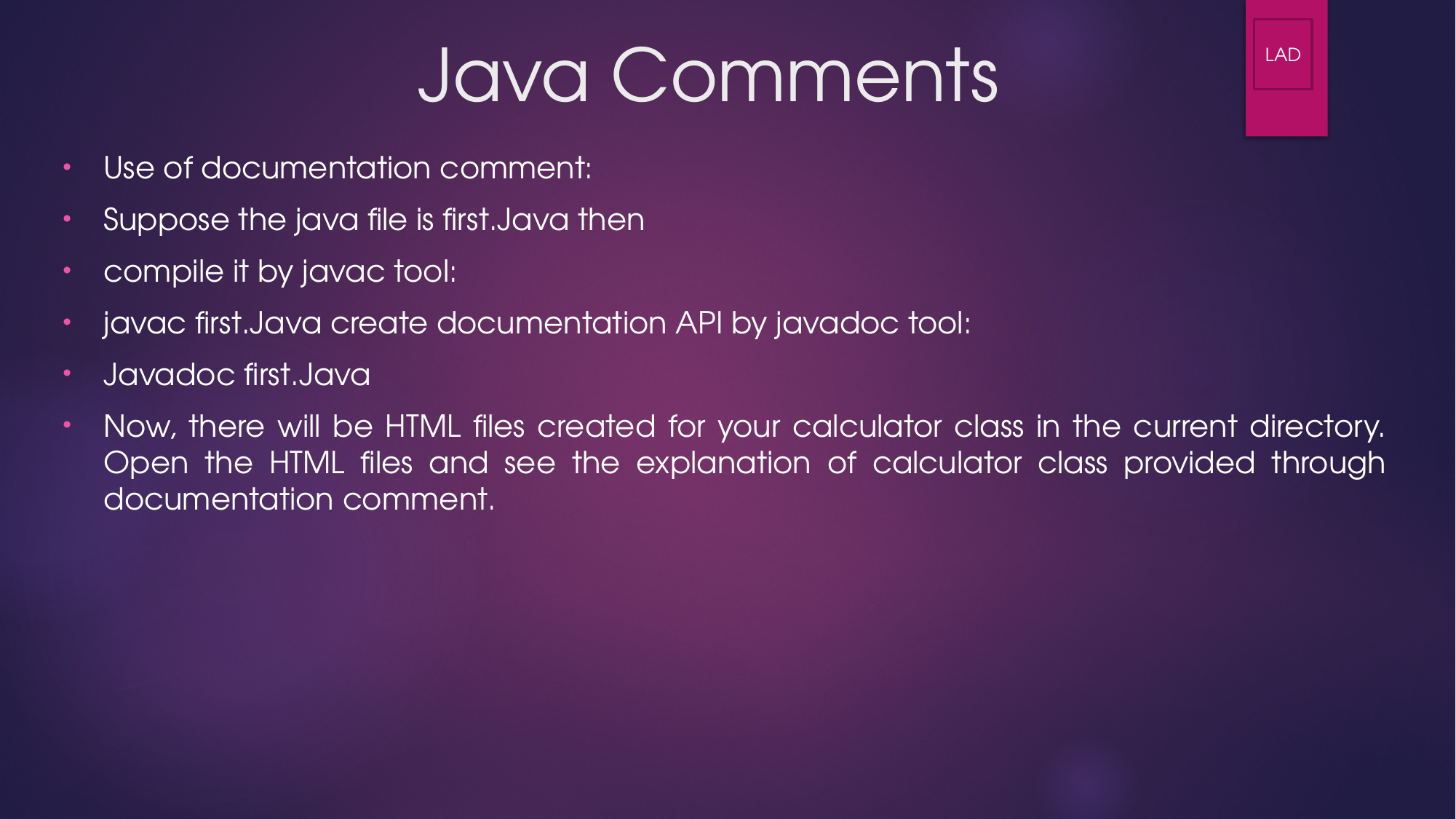

# Java Comments
LAD
Use of documentation comment:
Suppose the java file is first.Java then
compile it by javac tool:
javac first.Java create documentation API by javadoc tool:
Javadoc first.Java
Now, there will be HTML files created for your calculator class in the current directory. Open the HTML files and see the explanation of calculator class provided through documentation comment.